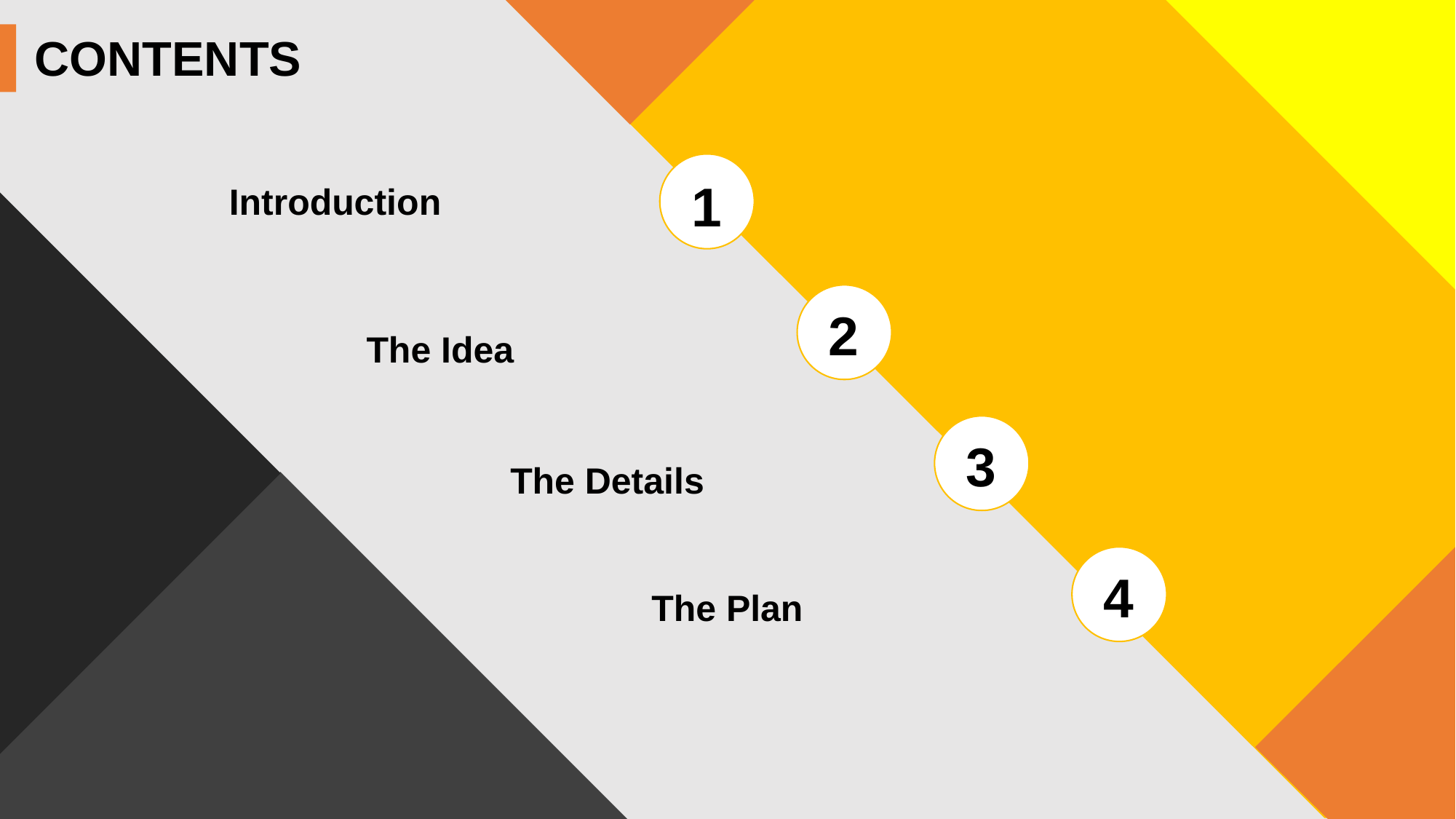

CONTENTS

1
Introduction

2
The Idea

3
The Details

4

The Plan